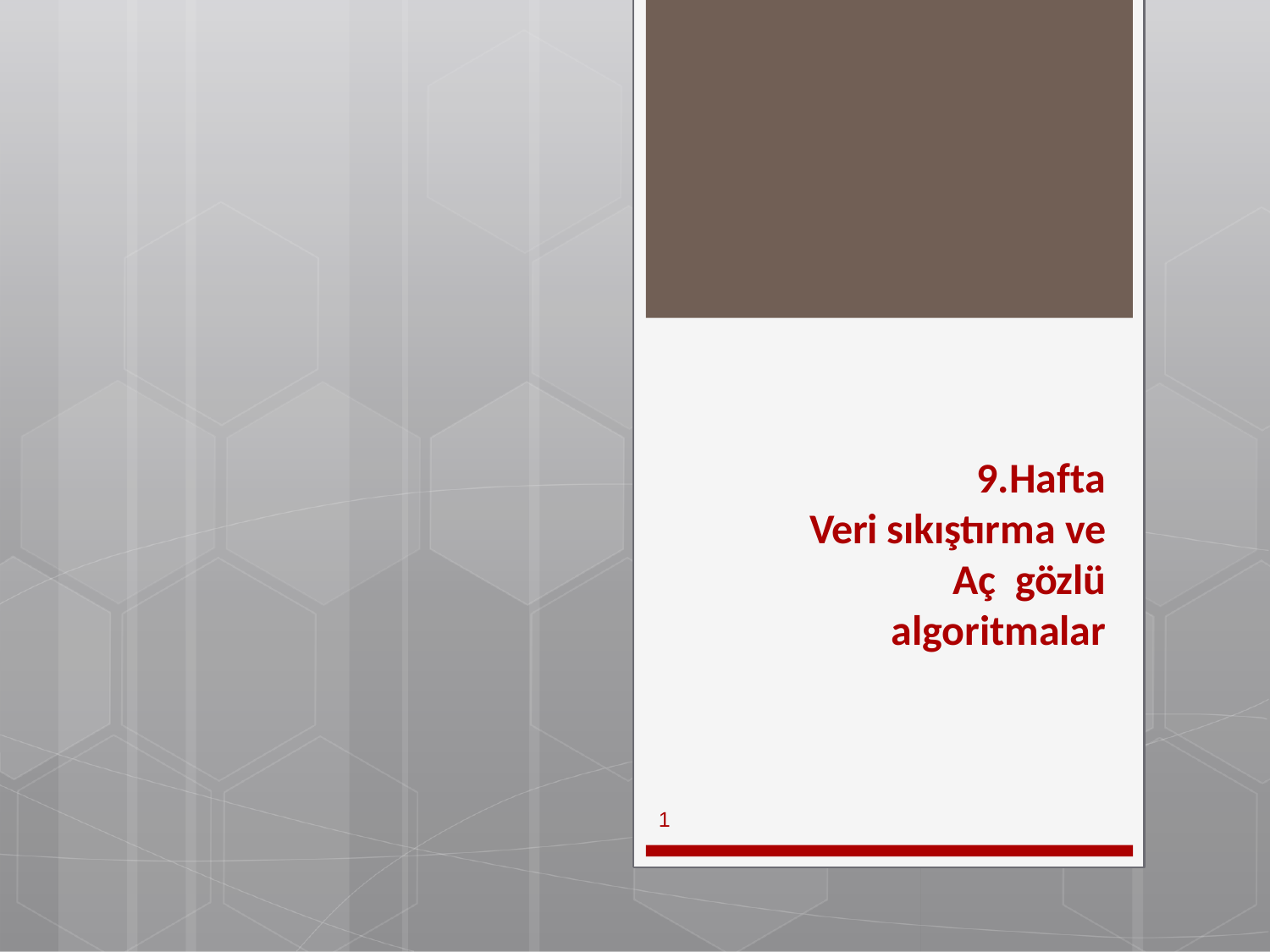

9.Hafta  Veri sıkıştırma ve Aç  gözlü algoritmalar
1